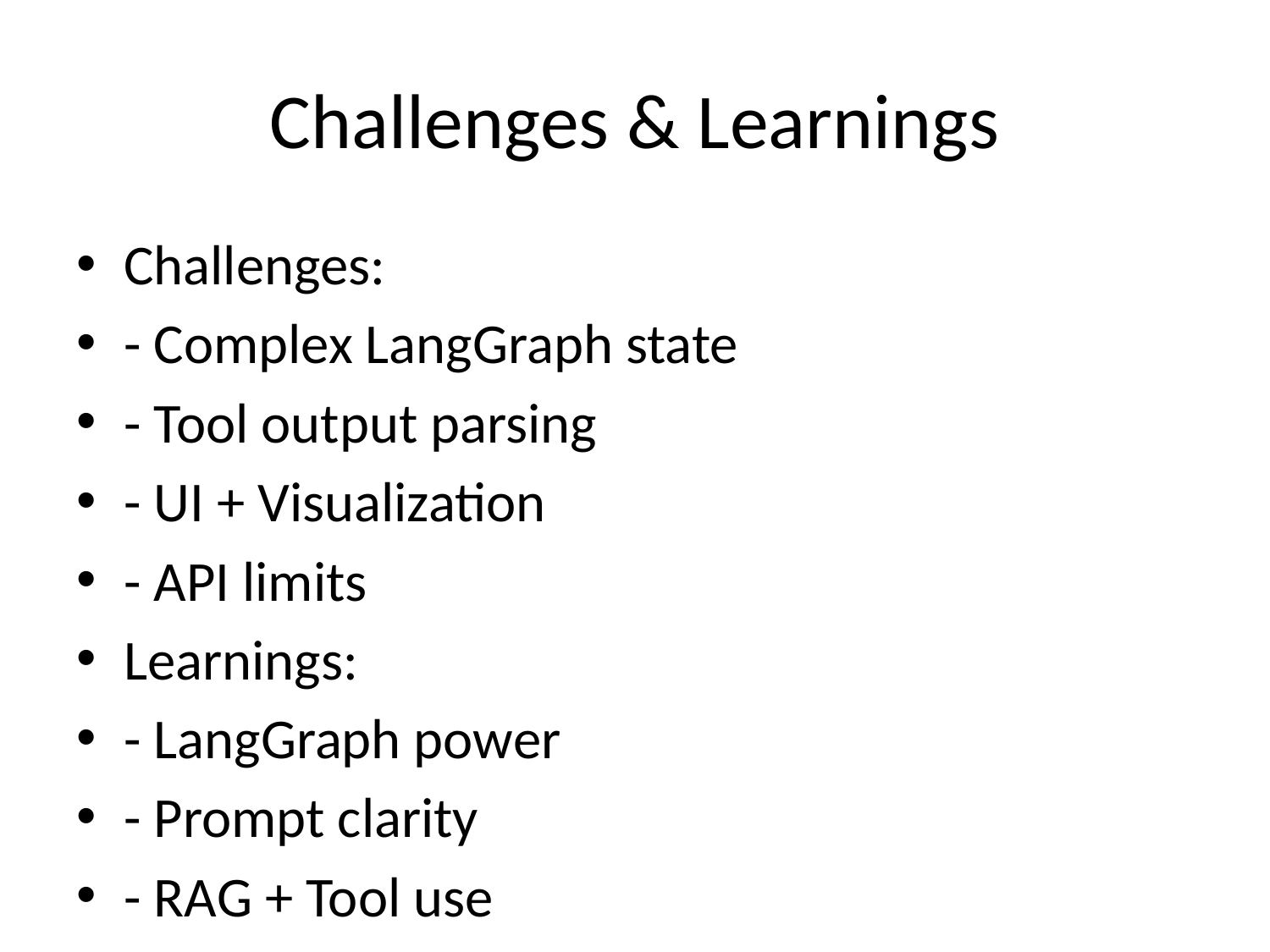

# Challenges & Learnings
Challenges:
- Complex LangGraph state
- Tool output parsing
- UI + Visualization
- API limits
Learnings:
- LangGraph power
- Prompt clarity
- RAG + Tool use
- Error handling